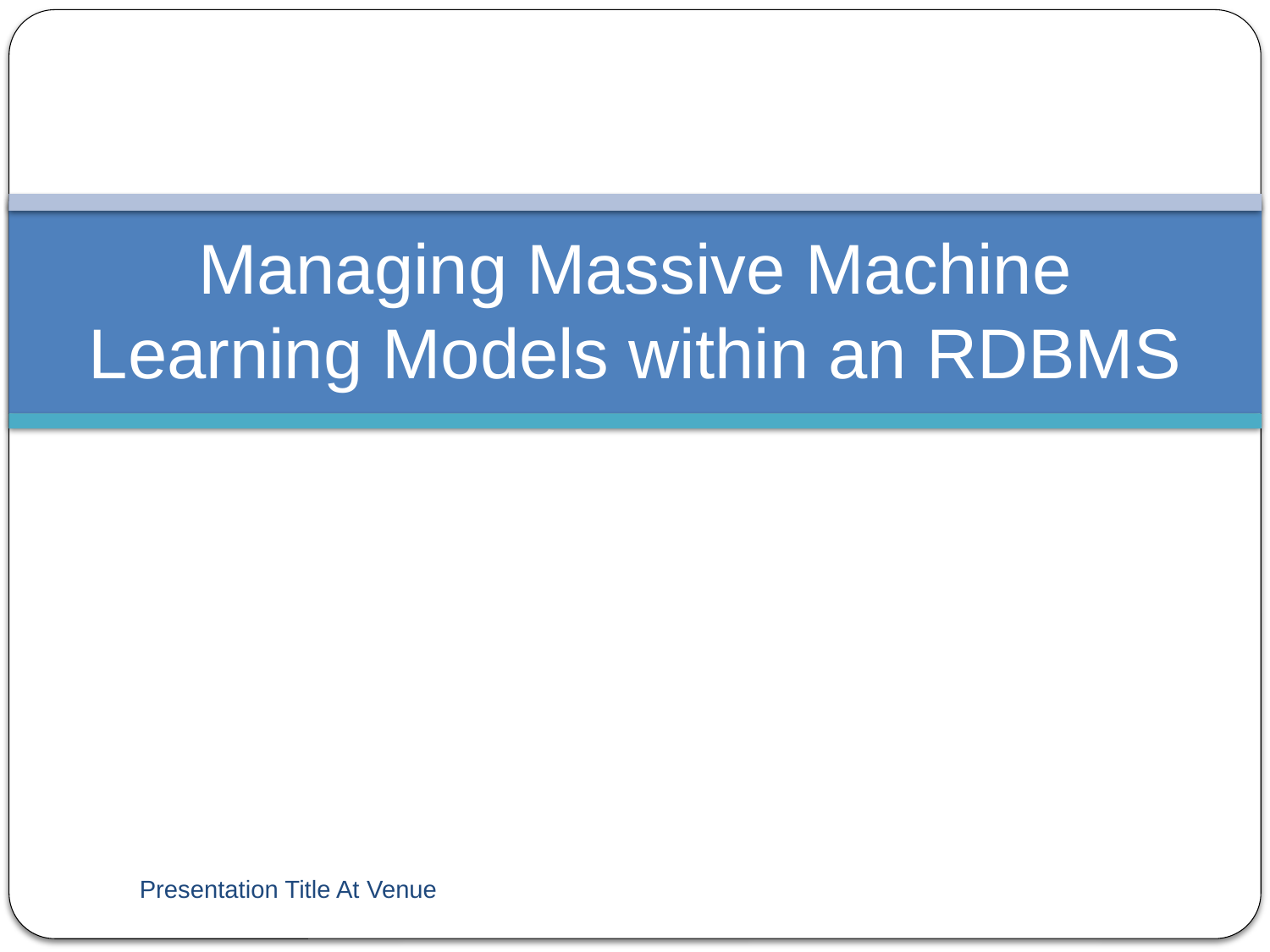

# Managing Massive Machine Learning Models within an RDBMS

Presentation Title At Venue